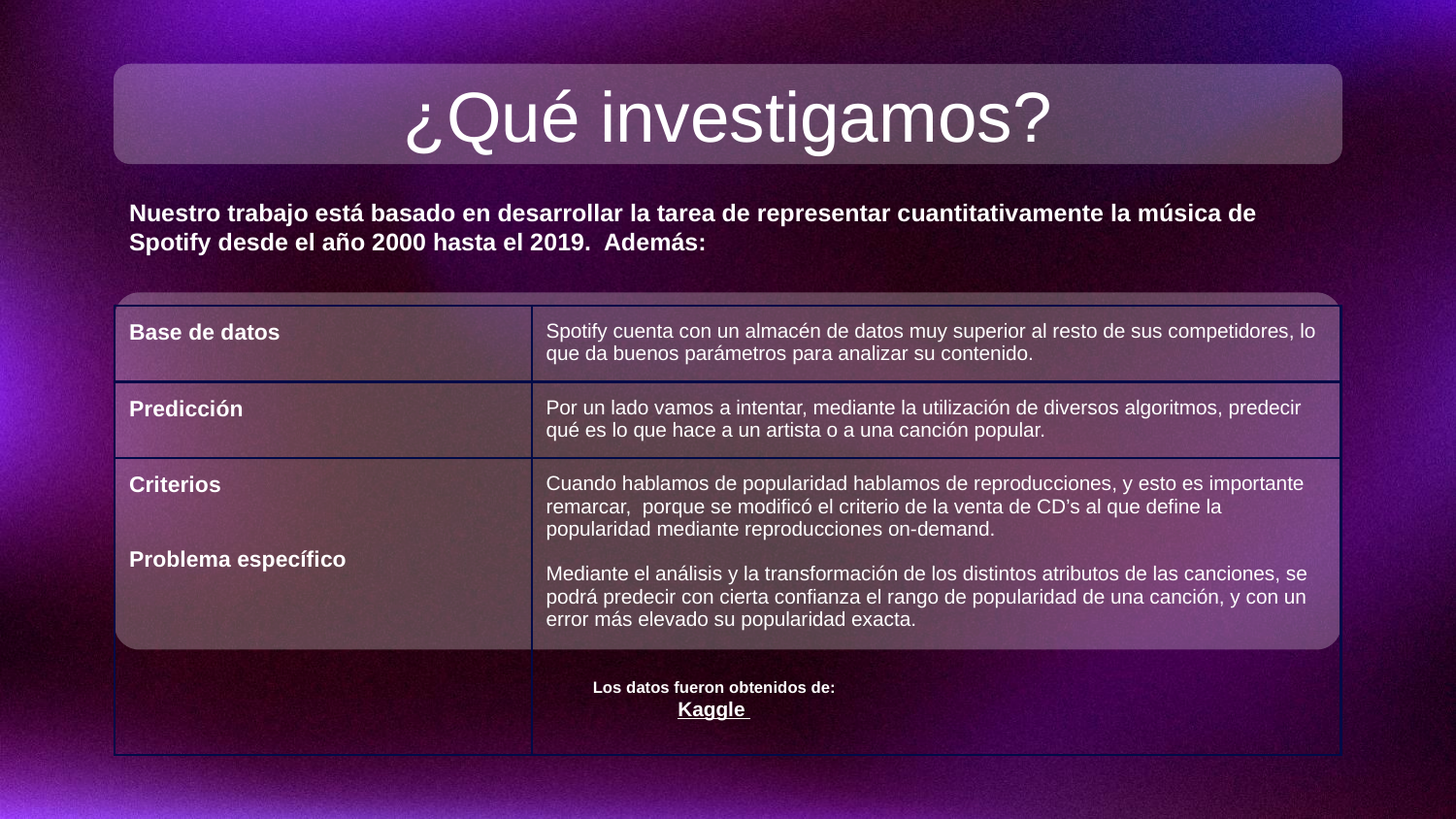

# ¿Qué investigamos?
Nuestro trabajo está basado en desarrollar la tarea de representar cuantitativamente la música de Spotify desde el año 2000 hasta el 2019.  Además:

| Base de datos | Spotify cuenta con un almacén de datos muy superior al resto de sus competidores, lo que da buenos parámetros para analizar su contenido. |
| --- | --- |
| Predicción | Por un lado vamos a intentar, mediante la utilización de diversos algoritmos, predecir qué es lo que hace a un artista o a una canción popular. |
| Criterios Problema específico | Cuando hablamos de popularidad hablamos de reproducciones, y esto es importante remarcar, porque se modificó el criterio de la venta de CD’s al que define la popularidad mediante reproducciones on-demand. Mediante el análisis y la transformación de los distintos atributos de las canciones, se podrá predecir con cierta confianza el rango de popularidad de una canción, y con un error más elevado su popularidad exacta. |
Los datos fueron obtenidos de:
Kaggle